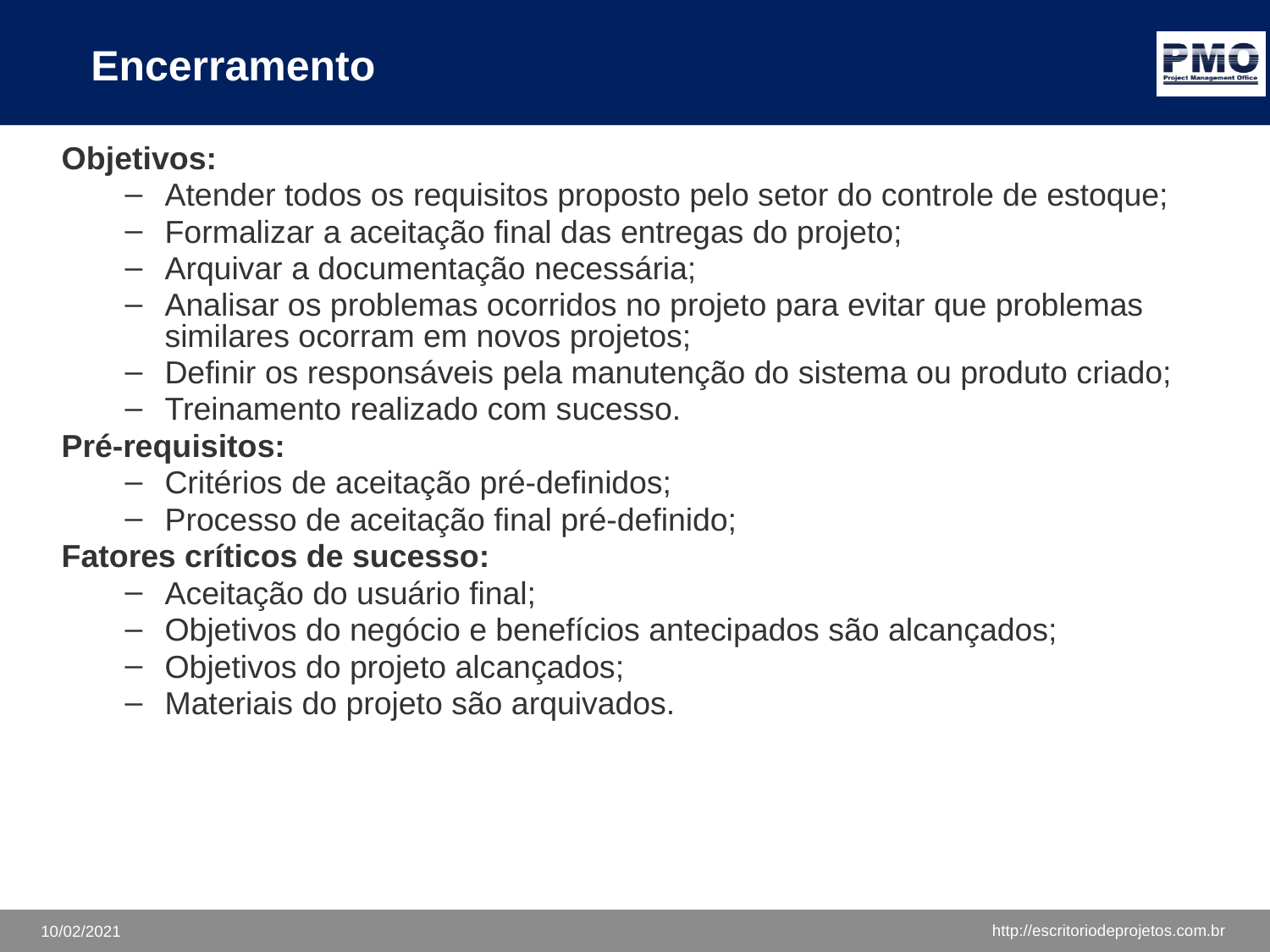

# Encerramento
Objetivos:
Atender todos os requisitos proposto pelo setor do controle de estoque;
Formalizar a aceitação final das entregas do projeto;
Arquivar a documentação necessária;
Analisar os problemas ocorridos no projeto para evitar que problemas similares ocorram em novos projetos;
Definir os responsáveis pela manutenção do sistema ou produto criado;
Treinamento realizado com sucesso.
Pré-requisitos:
Critérios de aceitação pré-definidos;
Processo de aceitação final pré-definido;
Fatores críticos de sucesso:
Aceitação do usuário final;
Objetivos do negócio e benefícios antecipados são alcançados;
Objetivos do projeto alcançados;
Materiais do projeto são arquivados.